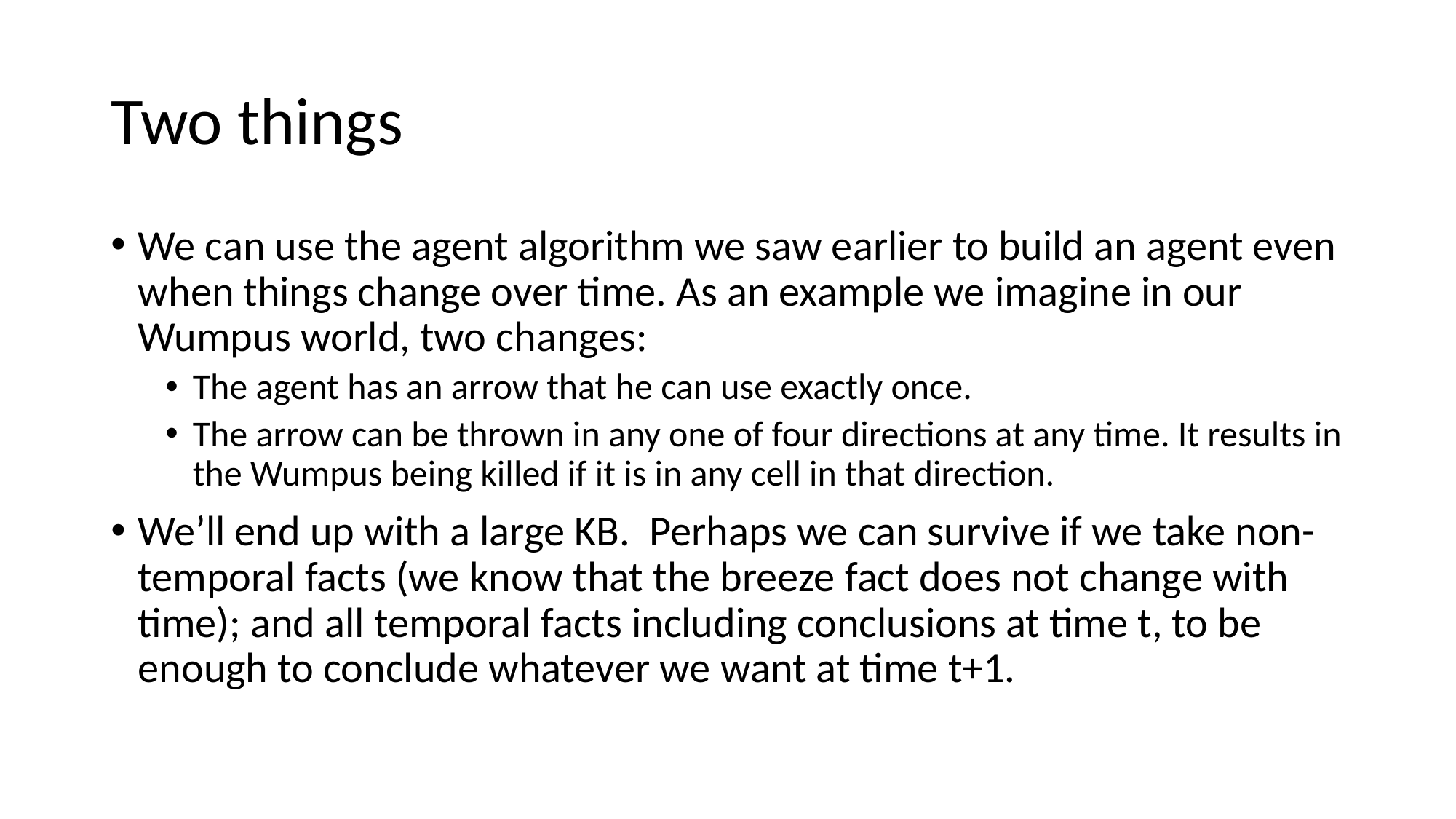

# Two things
We can use the agent algorithm we saw earlier to build an agent even when things change over time. As an example we imagine in our Wumpus world, two changes:
The agent has an arrow that he can use exactly once.
The arrow can be thrown in any one of four directions at any time. It results in the Wumpus being killed if it is in any cell in that direction.
We’ll end up with a large KB.  Perhaps we can survive if we take non-temporal facts (we know that the breeze fact does not change with time); and all temporal facts including conclusions at time t, to be enough to conclude whatever we want at time t+1.